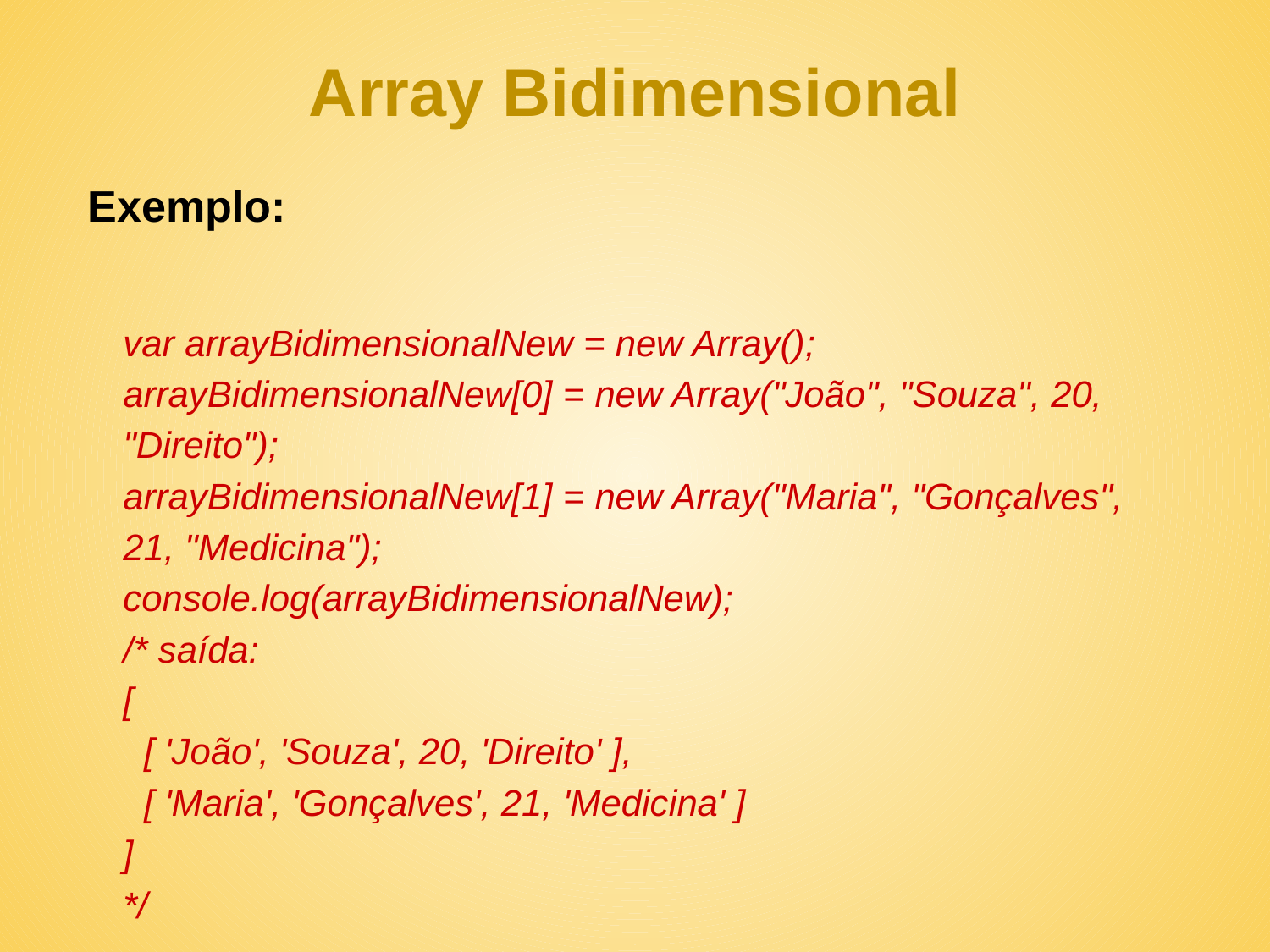

Array Bidimensional

Exemplo:

var arrayBidimensionalNew = new Array();
arrayBidimensionalNew[0] = new Array("João", "Souza", 20, "Direito");
arrayBidimensionalNew[1] = new Array("Maria", "Gonçalves", 21, "Medicina");
console.log(arrayBidimensionalNew);
/* saída:
[
  [ 'João', 'Souza', 20, 'Direito' ],
  [ 'Maria', 'Gonçalves', 21, 'Medicina' ]
]
*/